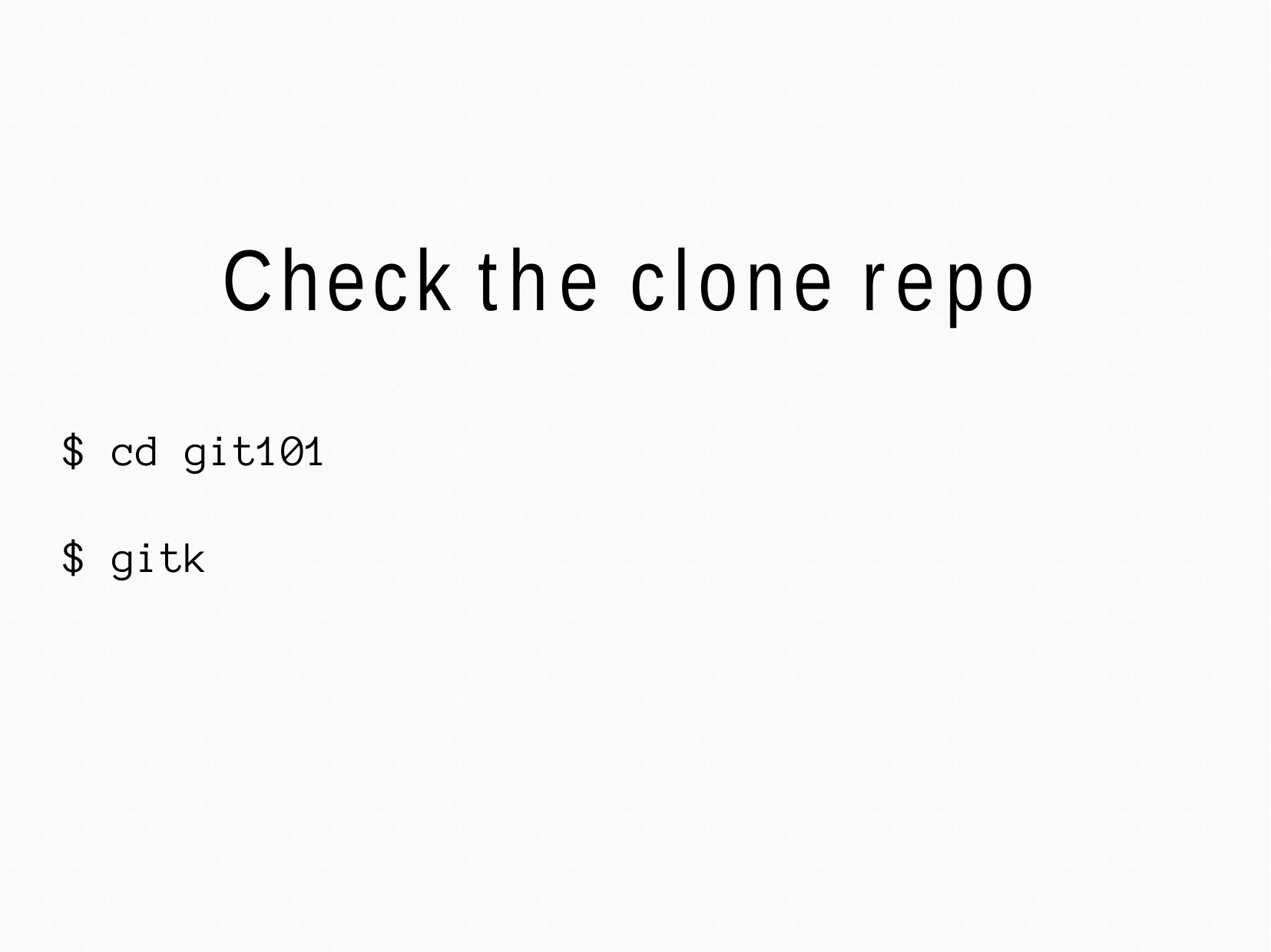

# Check the clone repo
$ cd git101

$ gitk